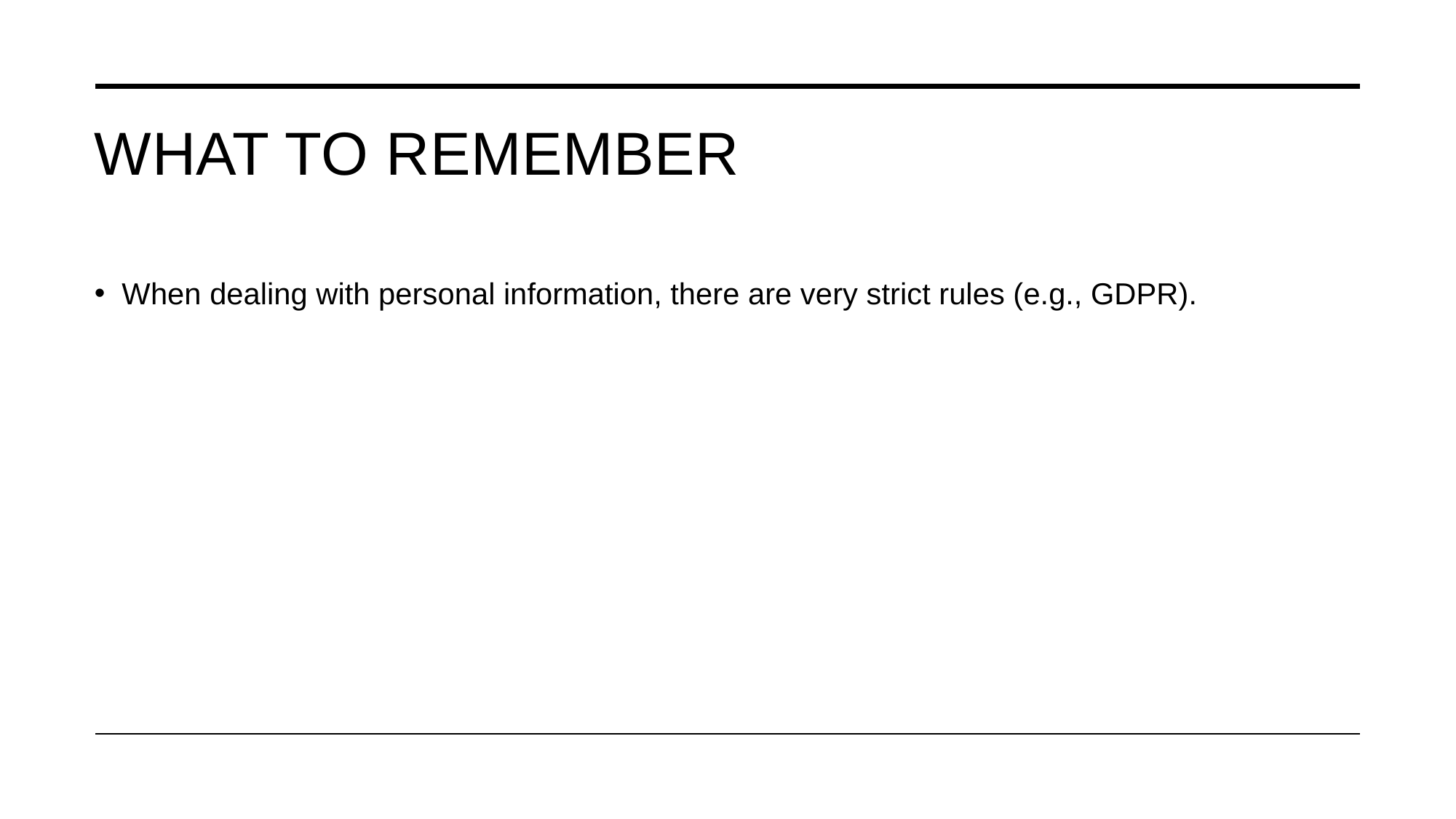

# What to remember
When dealing with personal information, there are very strict rules (e.g., GDPR).